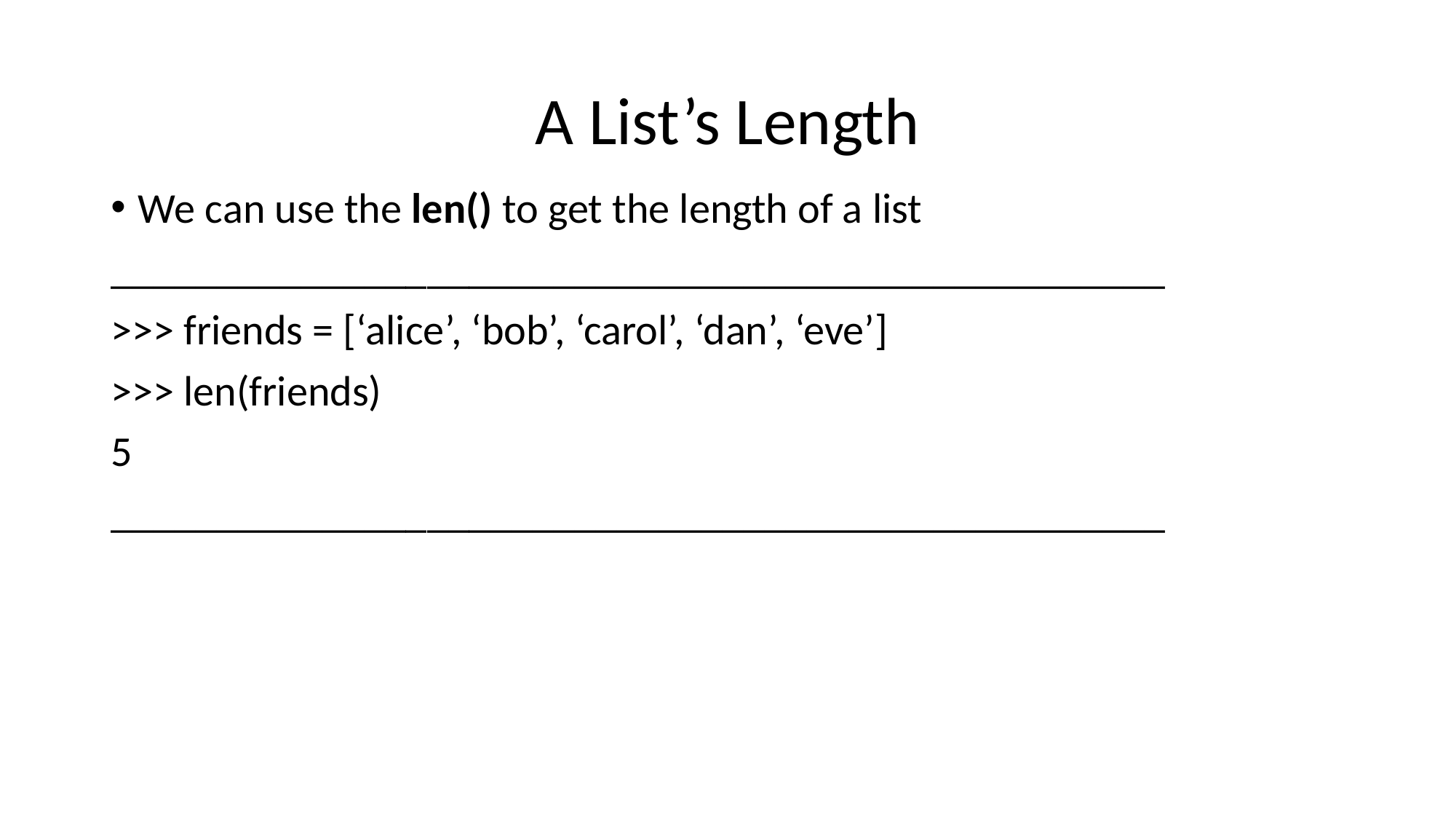

# A List’s Length
We can use the len() to get the length of a list
__________________________________________________
>>> friends = [‘alice’, ‘bob’, ‘carol’, ‘dan’, ‘eve’]
>>> len(friends)
5
__________________________________________________